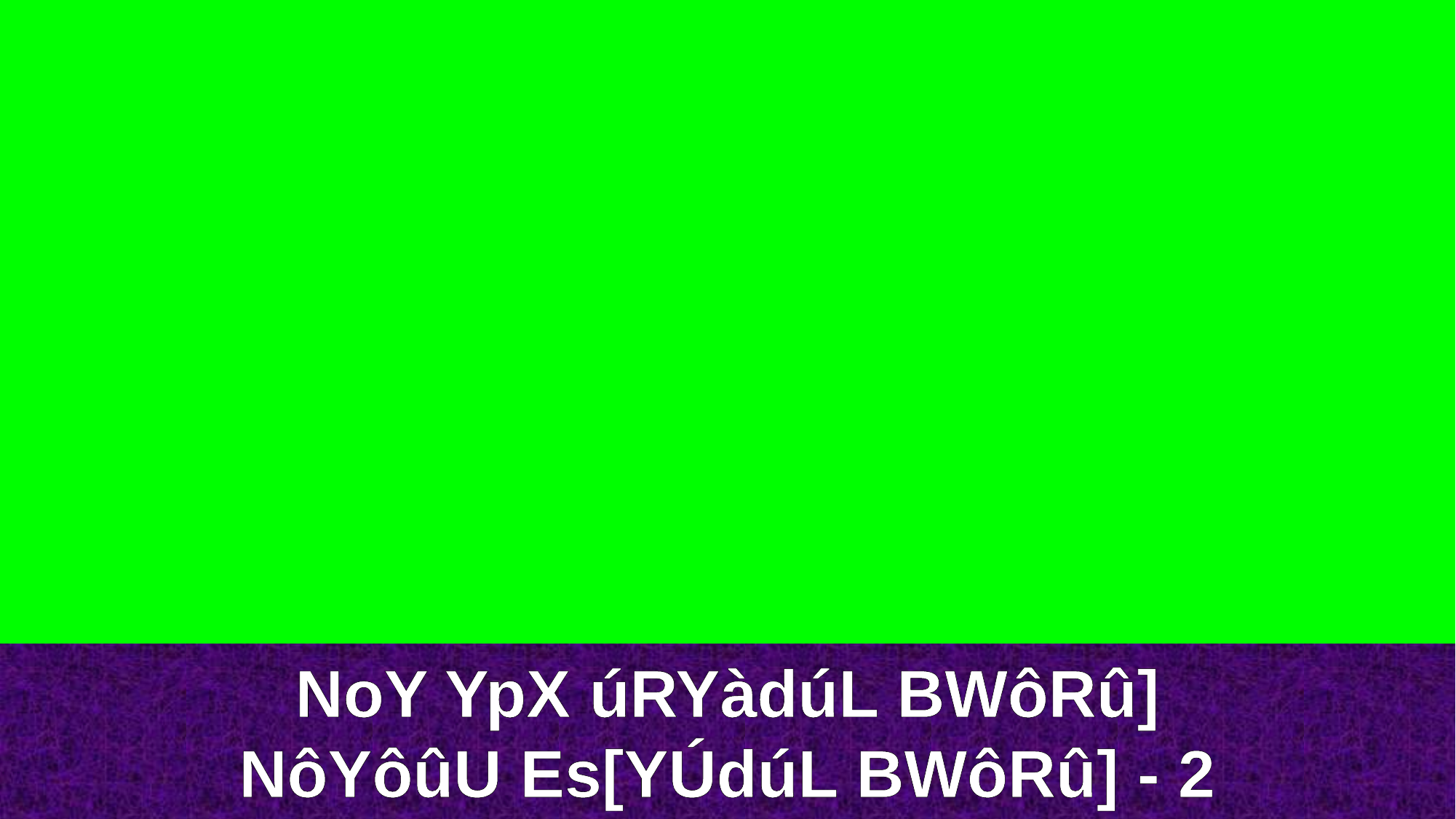

NoY YpX úRYàdúL BWôRû]
NôYôûU Es[YÚdúL BWôRû] - 2